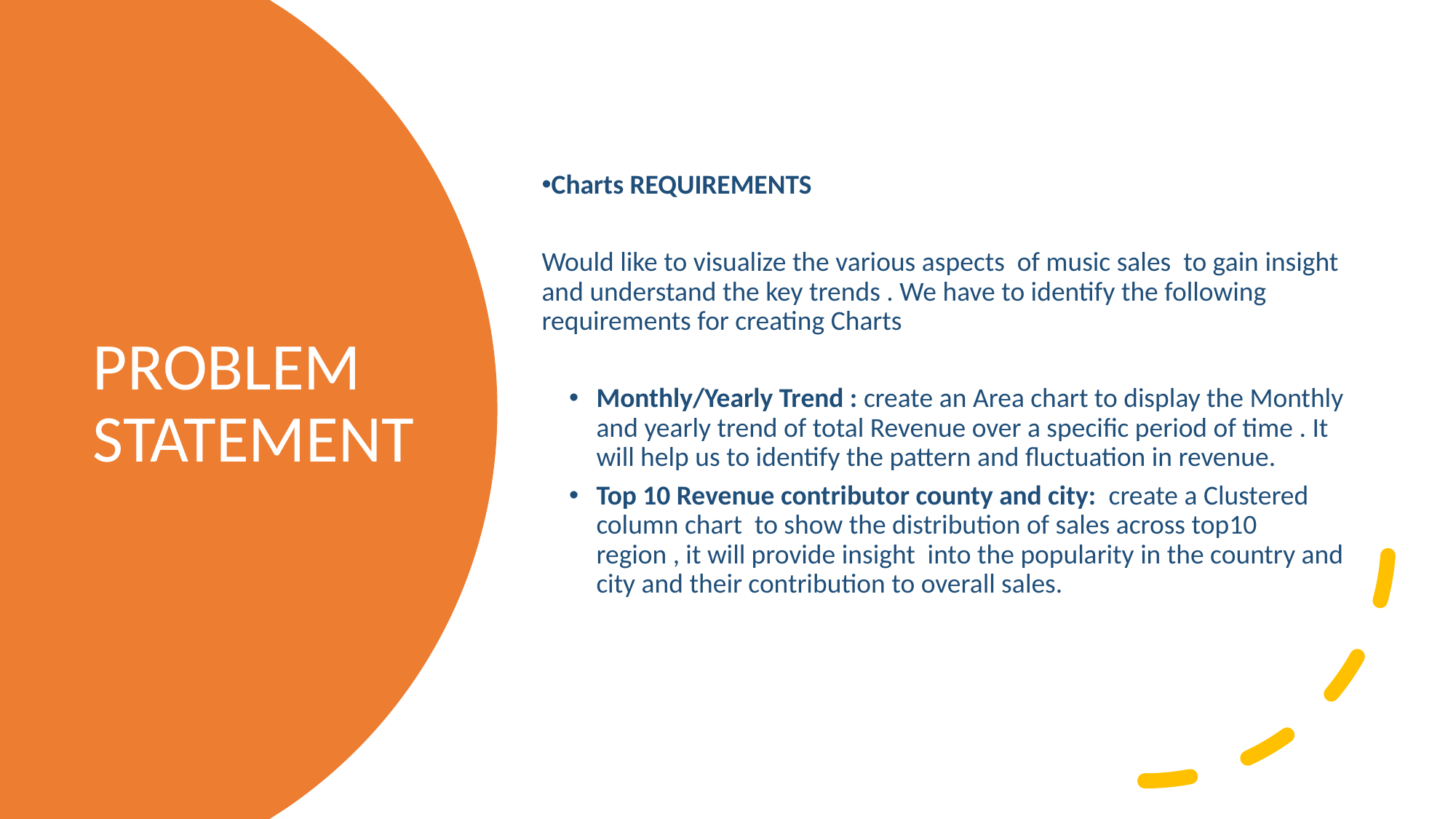

Charts REQUIREMENTS

Would like to visualize the various aspects  of music sales  to gain insight and understand the key trends . We have to identify the following requirements for creating Charts

Monthly/Yearly Trend : create an Area chart to display the Monthly and yearly trend of total Revenue over a specific period of time . It will help us to identify the pattern and fluctuation in revenue.
Top 10 Revenue contributor county and city:  create a Clustered column chart  to show the distribution of sales across top10 region , it will provide insight  into the popularity in the country and city and their contribution to overall sales.

PROBLEM STATEMENT